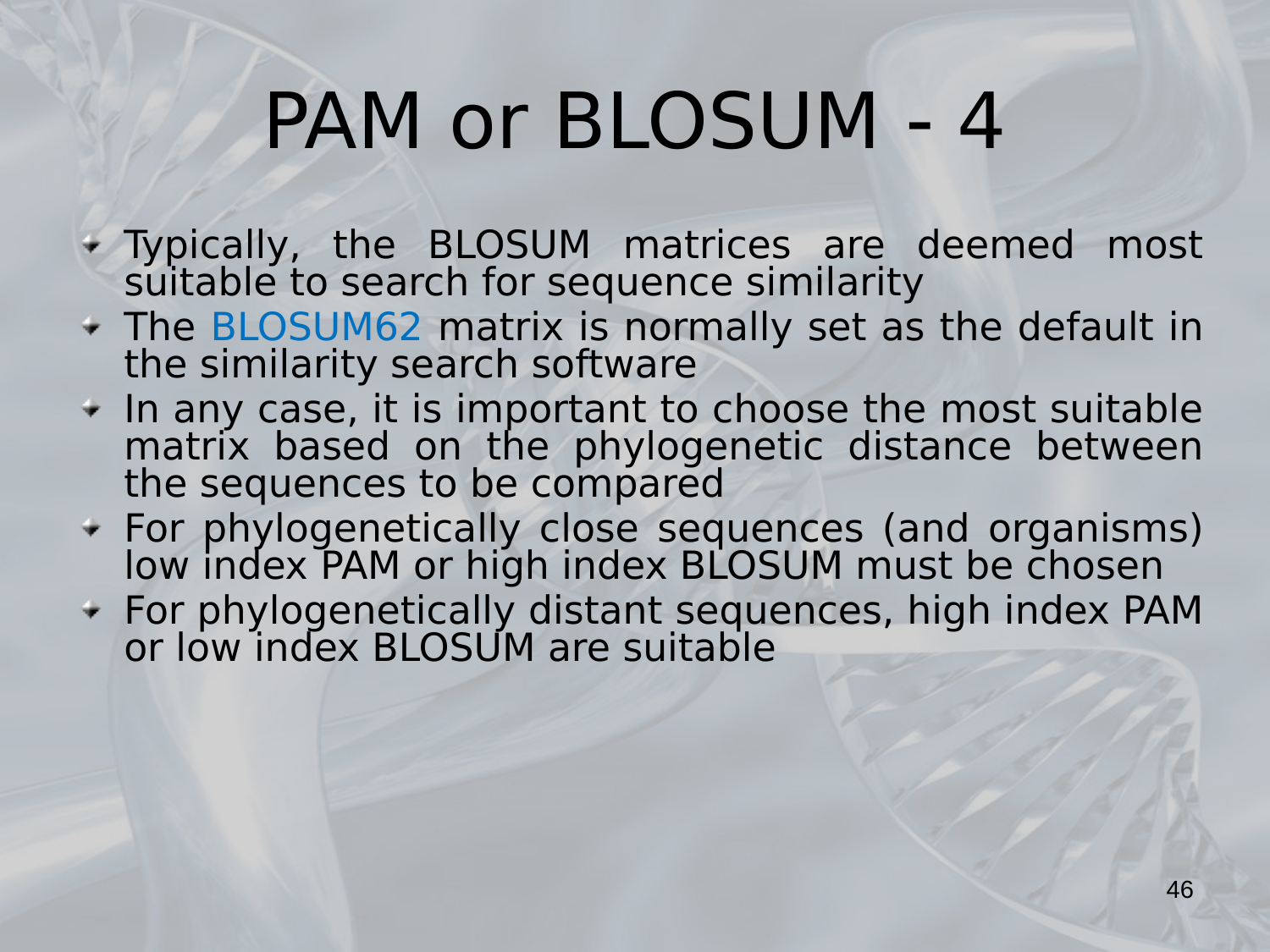

PAM or BLOSUM − 4
Typically, the BLOSUM matrices are deemed most suitable to search for sequence similarity
The BLOSUM62 matrix is normally set as the default in the similarity search software
In any case, it is important to choose the most suitable matrix based on the phylogenetic distance between the sequences to be compared
For phylogenetically close sequences (and organisms) low index PAM or high index BLOSUM must be chosen
For phylogenetically distant sequences, high index PAM or low index BLOSUM are suitable
46